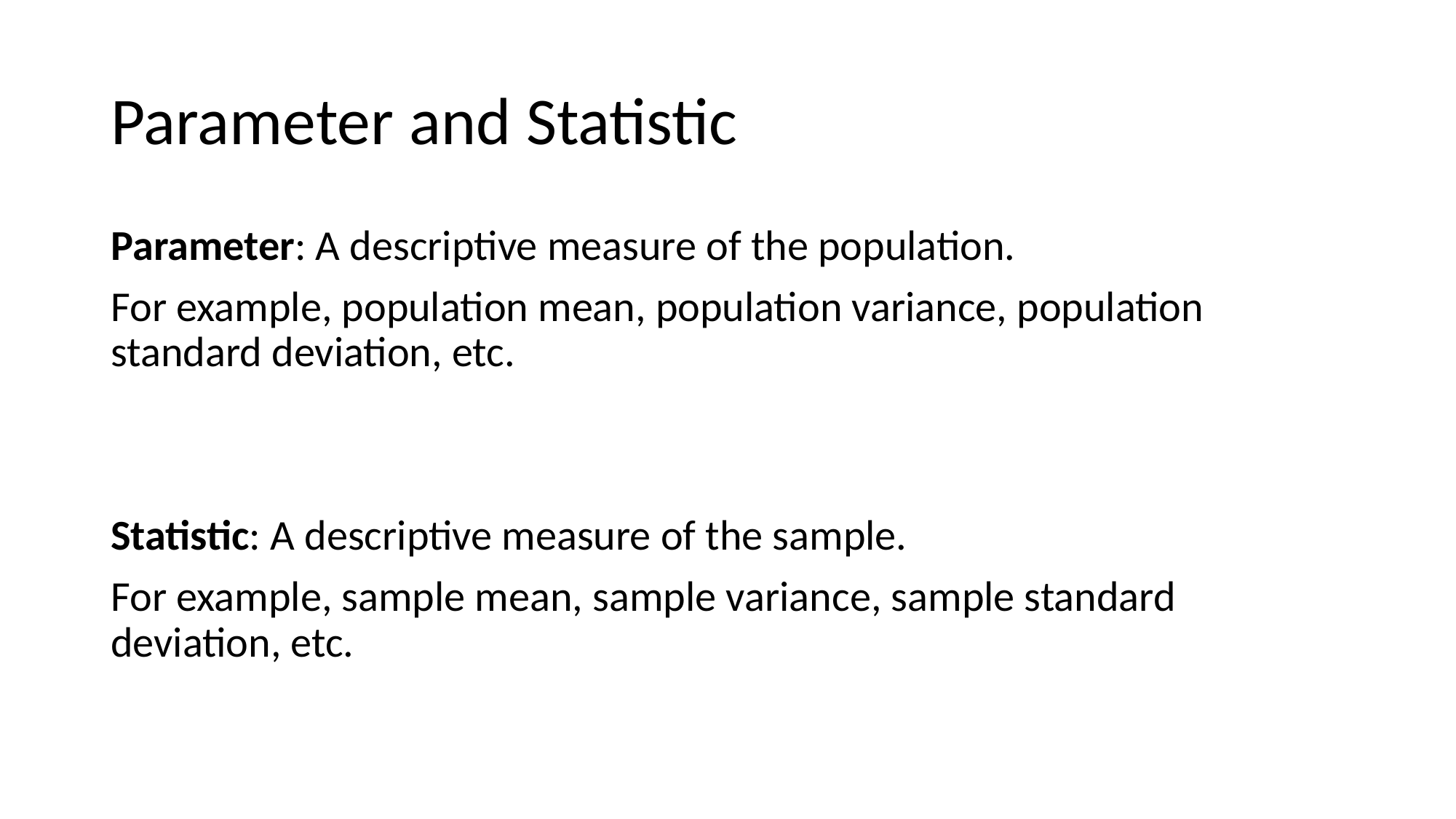

# Parameter and Statistic
Parameter: A descriptive measure of the population.
For example, population mean, population variance, population standard deviation, etc.

Statistic: A descriptive measure of the sample.
For example, sample mean, sample variance, sample standard deviation, etc.